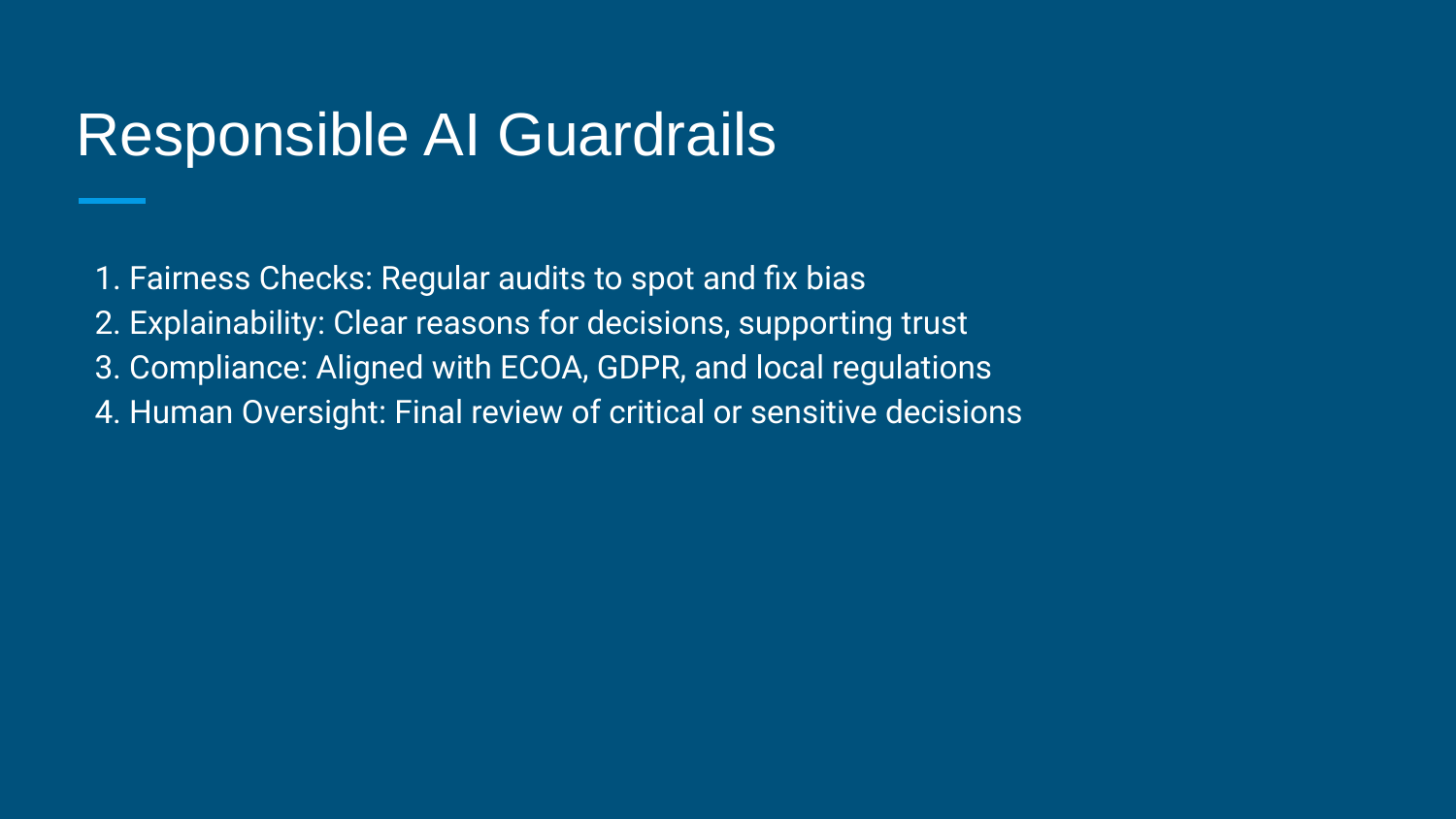

# Responsible AI Guardrails
1. Fairness Checks: Regular audits to spot and fix bias
2. Explainability: Clear reasons for decisions, supporting trust
3. Compliance: Aligned with ECOA, GDPR, and local regulations
4. Human Oversight: Final review of critical or sensitive decisions